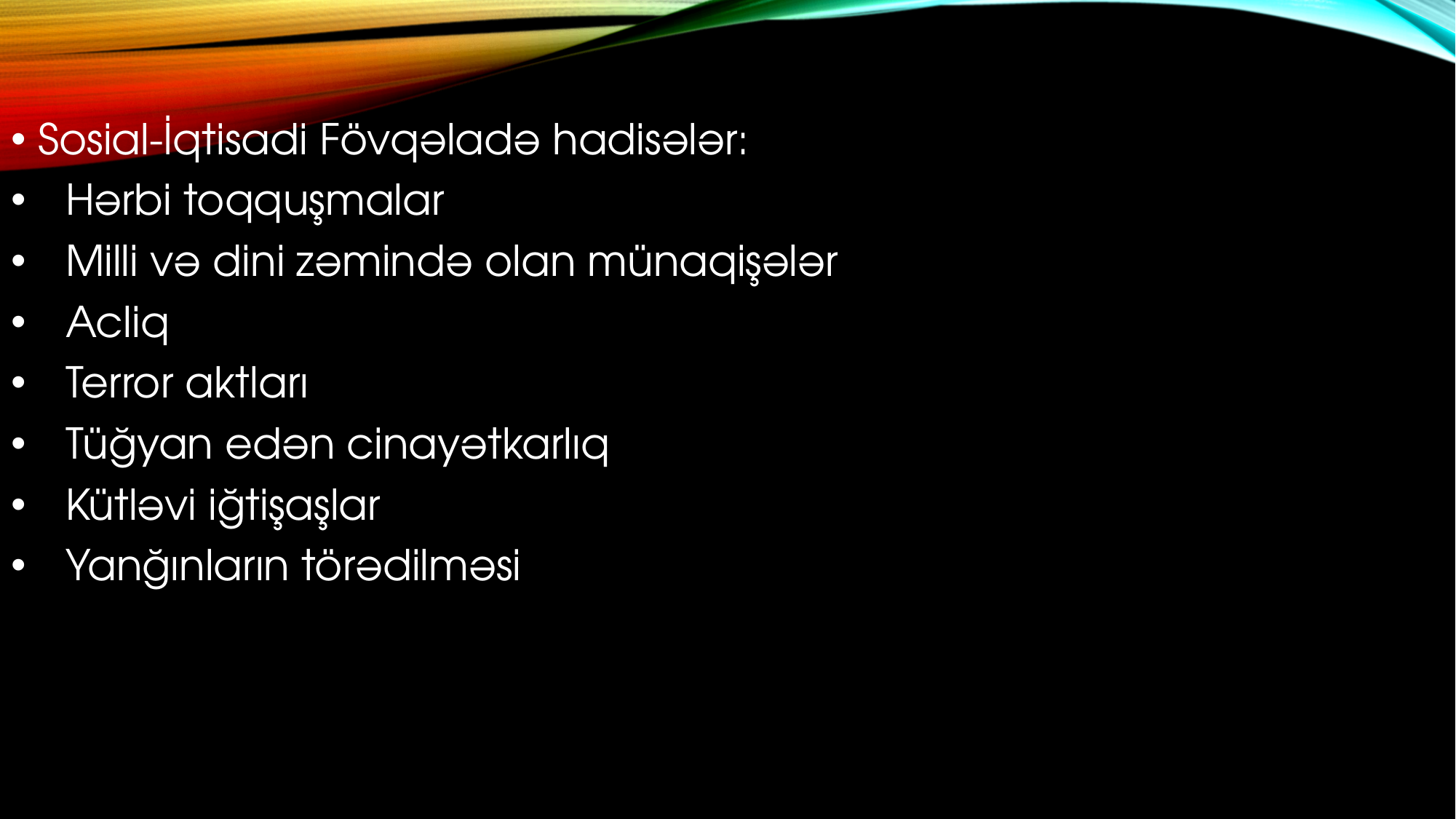

Sosial-İqtisadi Fövqəladə hadisələr:
Hərbi toqquşmalar
Milli və dini zəmində olan münaqişələr
Acliq
Terror aktları
Tüğyan edən cinayətkarlıq
Kütləvi iğtişaşlar
Yanğınların törədilməsi